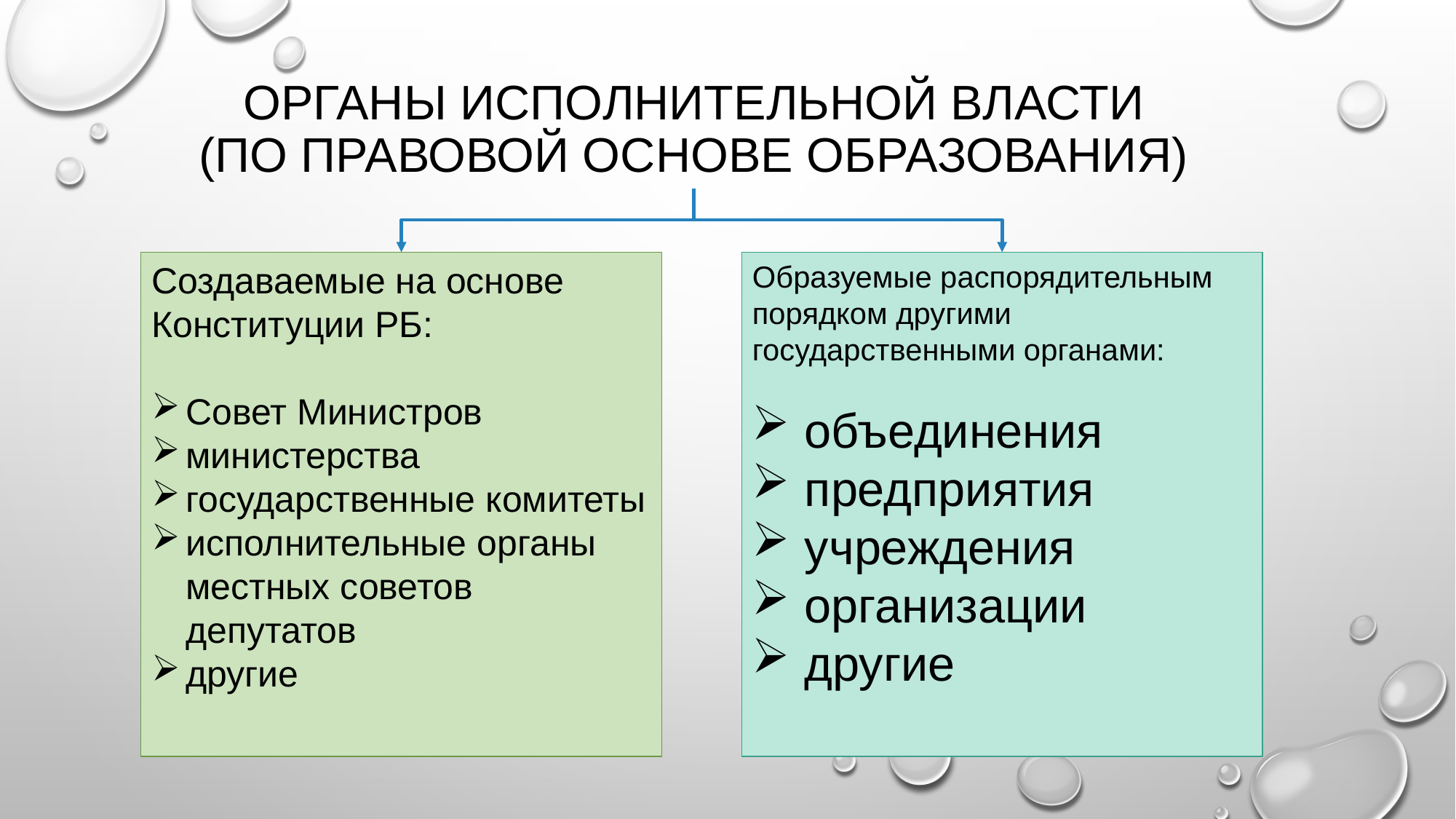

# Органы исполнительной власти (по правовой основе образования)
Создаваемые на основе Конституции РБ:

Совет Министров
министерства
государственные комитеты
исполнительные органы местных советов депутатов
другие
Образуемые распорядительным порядком другими государственными органами:

 объединения
 предприятия
 учреждения
 организации
 другие